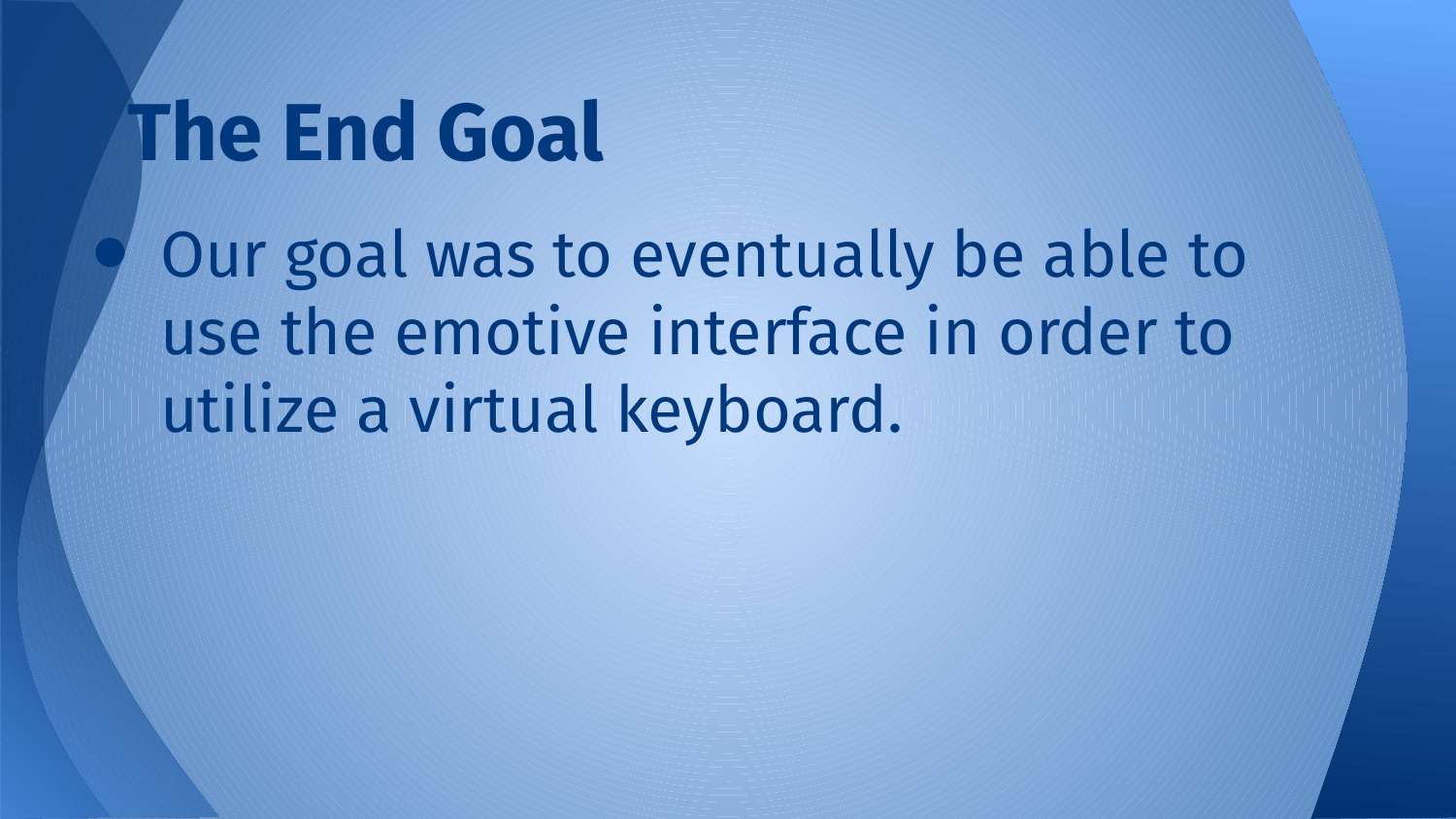

# The End Goal
Our goal was to eventually be able to use the emotive interface in order to utilize a virtual keyboard.